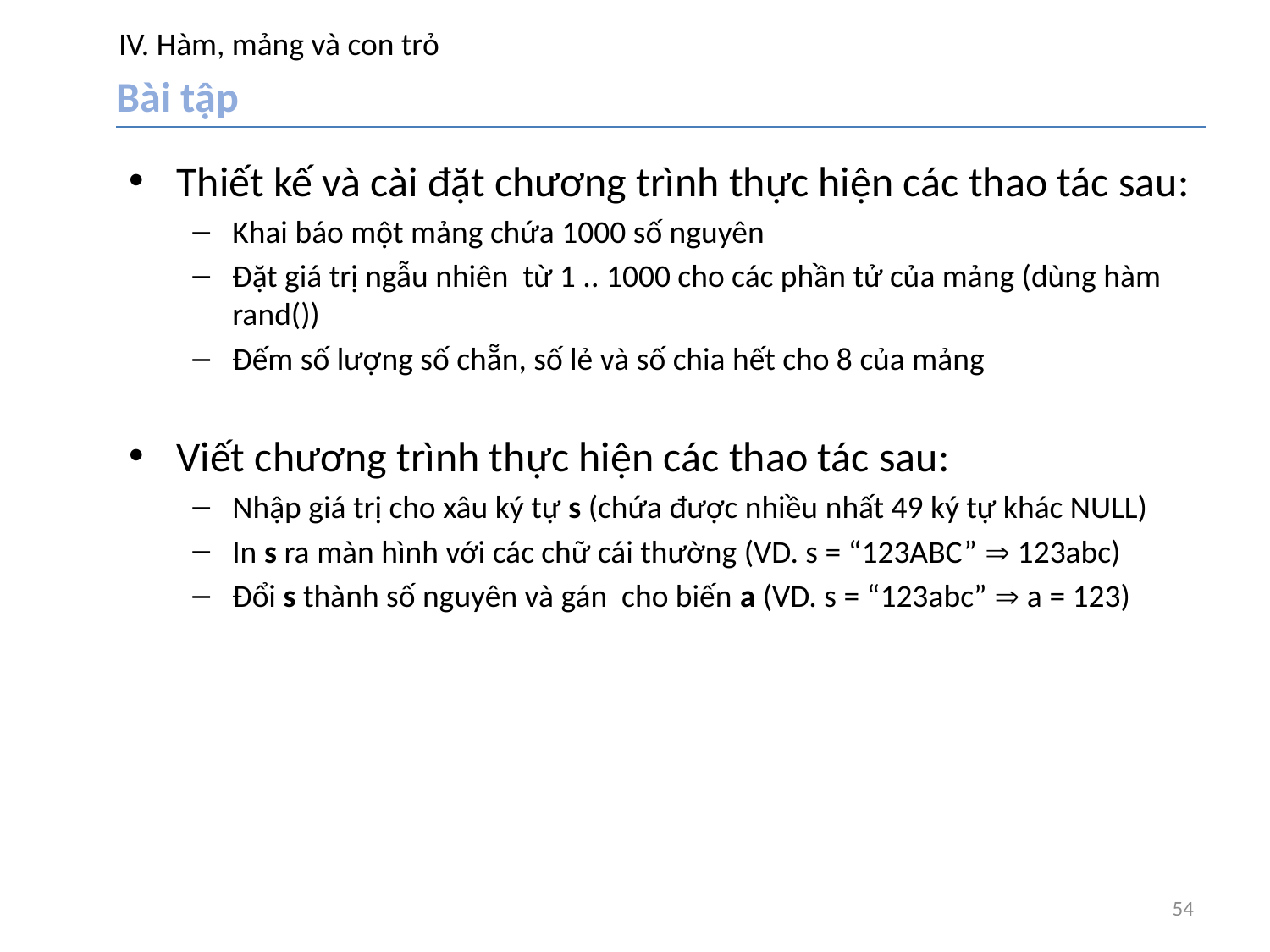

# IV. Hàm, mảng và con trỏ
Bài tập
Thiết kế và cài đặt chương trình thực hiện các thao tác sau:
Khai báo một mảng chứa 1000 số nguyên
Đặt giá trị ngẫu nhiên  từ 1 .. 1000 cho các phần tử của mảng (dùng hàm rand())
Đếm số lượng số chẵn, số lẻ và số chia hết cho 8 của mảng

Viết chương trình thực hiện các thao tác sau:
Nhập giá trị cho xâu ký tự s (chứa được nhiều nhất 49 ký tự khác NULL)
In s ra màn hình với các chữ cái thường (VD. s = “123ABC” ⇒ 123abc)
Đổi s thành số nguyên và gán  cho biến a (VD. s = “123abc” ⇒ a = 123)

54